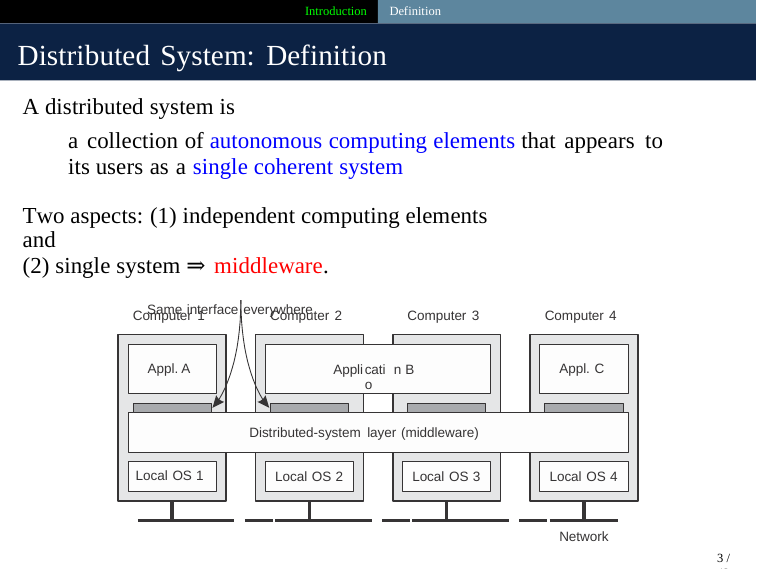

Introduction      Definition

Distributed System: Definition
A distributed system is
a collection of autonomous computing elements that appears to its users as a single coherent system
Two aspects: (1) independent computing elements and
(2) single system ⇒ middleware.
Same interface everywhere

Computer 1
Computer 2
Computer 3
Computer 4

Appl. A

Appl. C

Appli

catio

n B

Distributed-system layer (middleware)

Local OS 1

Local OS 2

Local OS 3

Local OS 4

Network
3 / 42